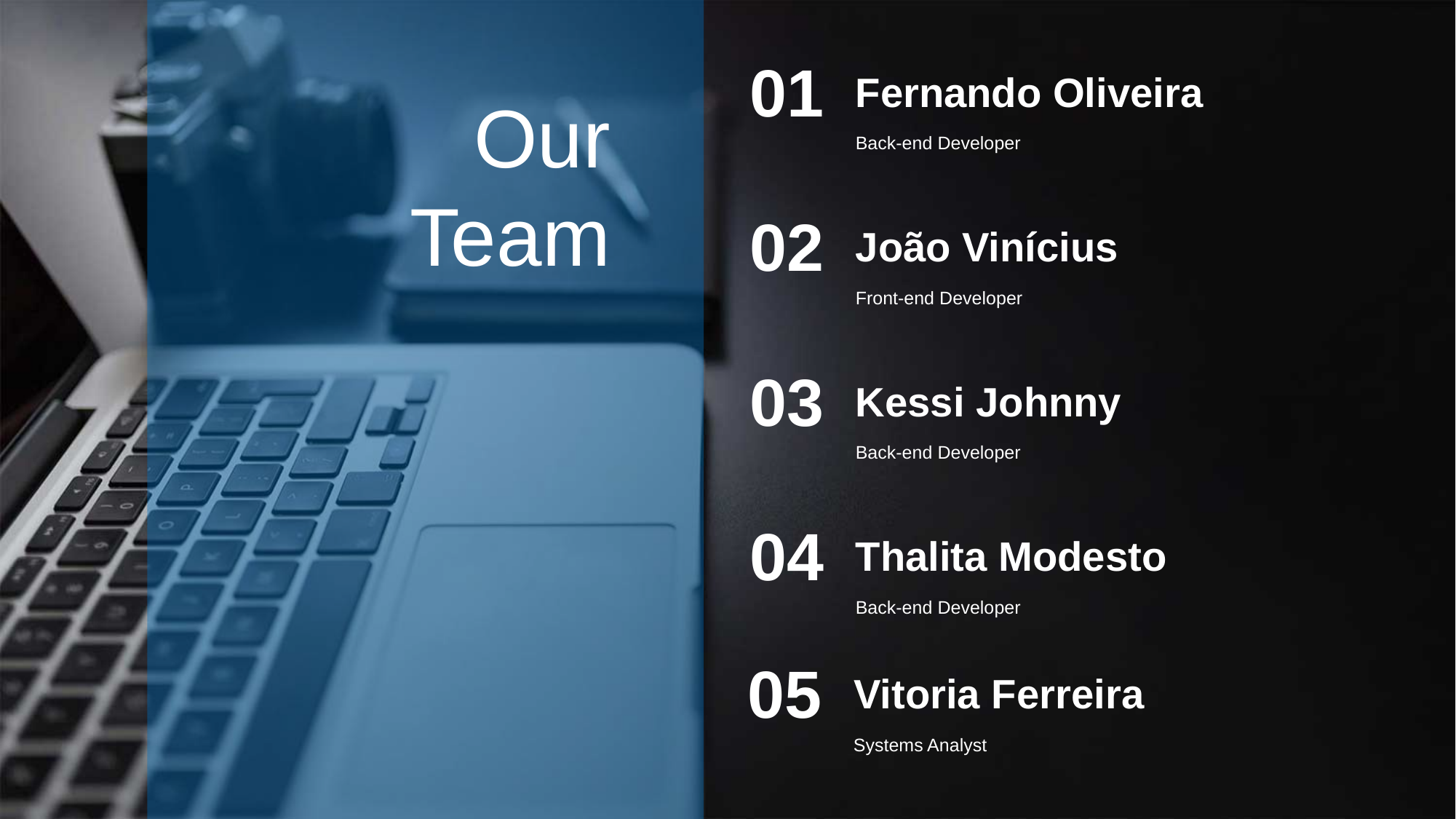

01
Fernando Oliveira
Our Team
Back-end Developer
02
João Vinícius
Front-end Developer
03
Kessi Johnny
Back-end Developer
04
Thalita Modesto
Back-end Developer
05
Vitoria Ferreira
Systems Analyst